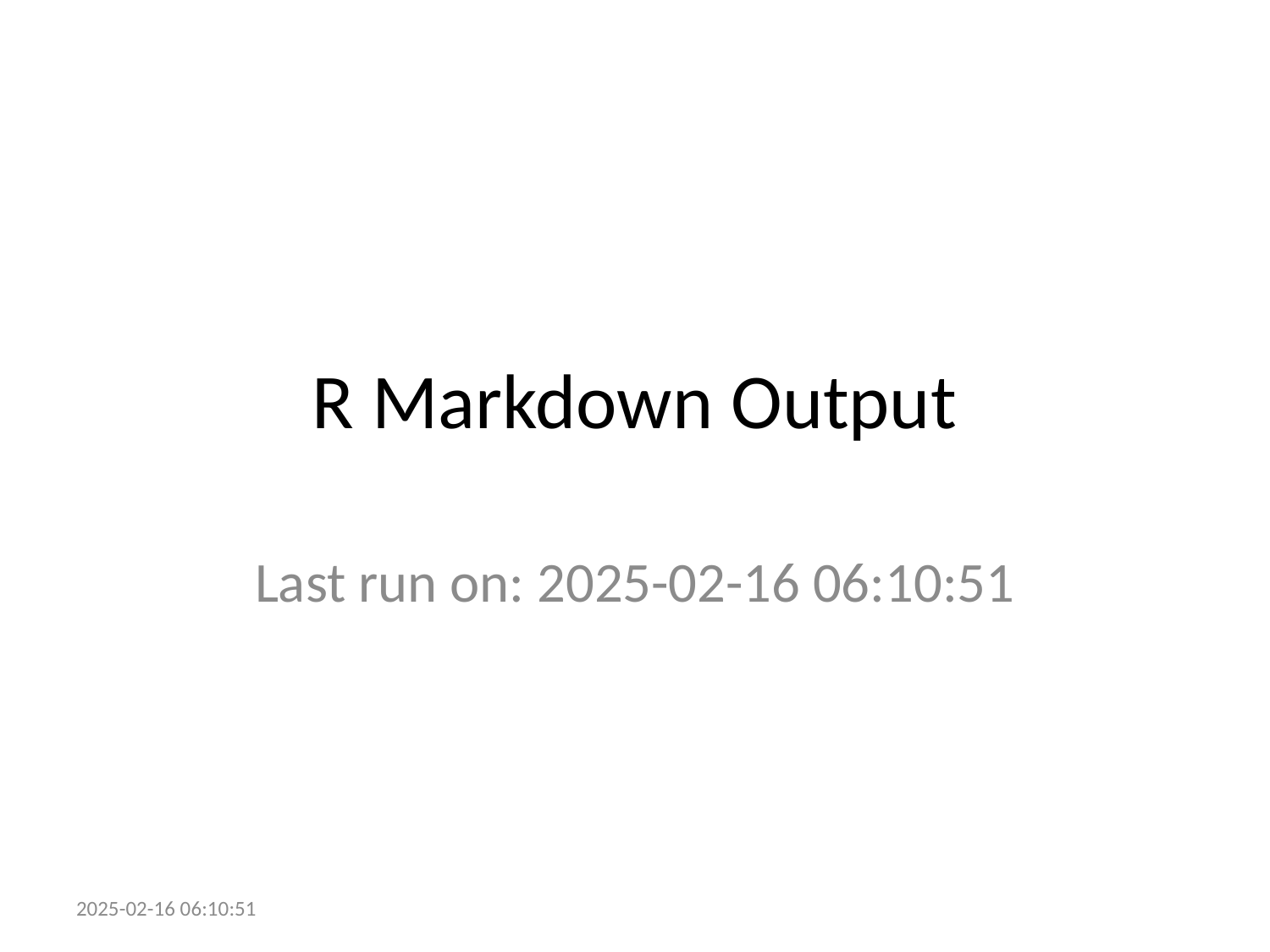

# R Markdown Output
Last run on: 2025-02-16 06:10:51
2025-02-16 06:10:51